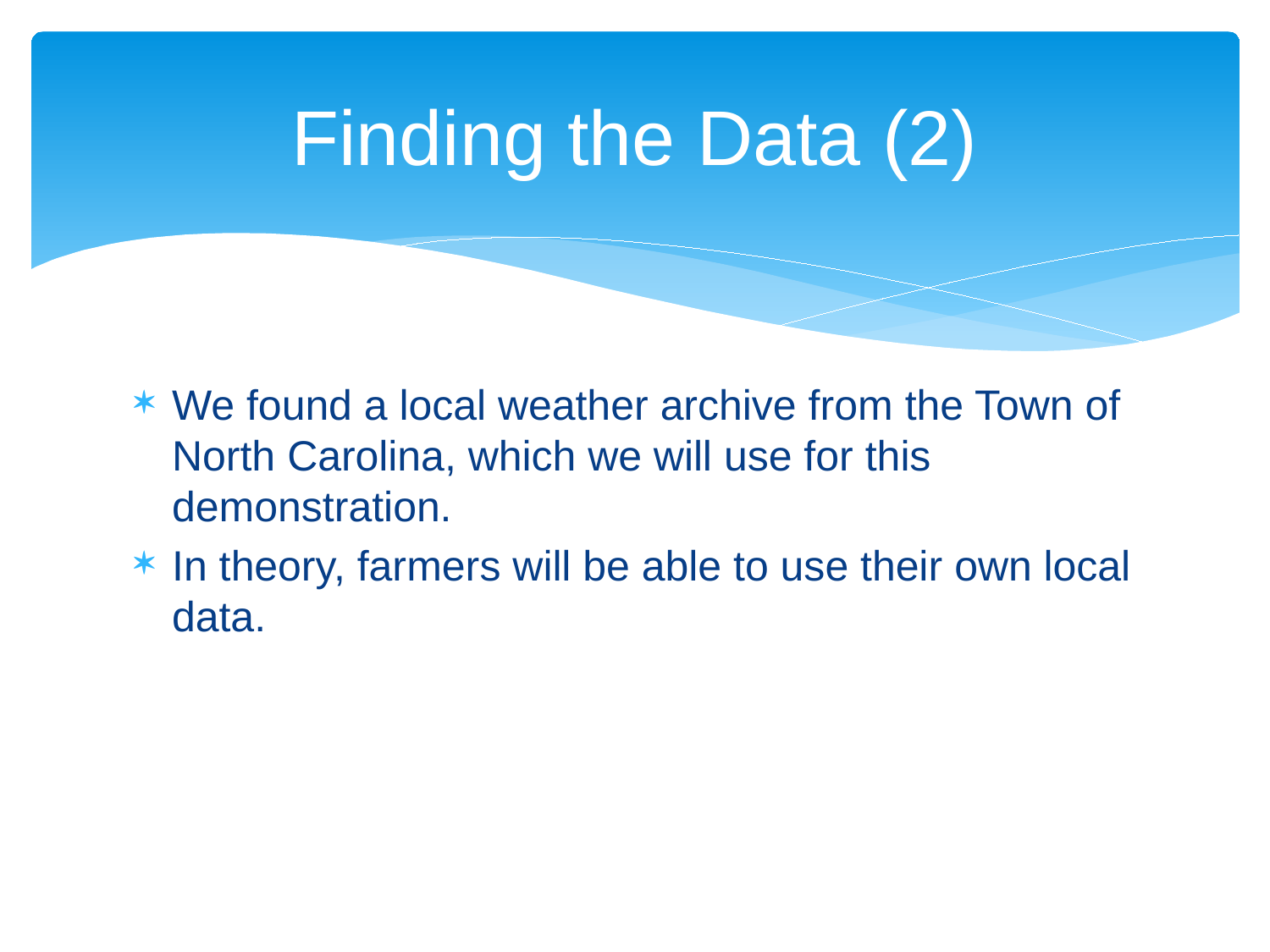

# Finding the Data (2)
We found a local weather archive from the Town of North Carolina, which we will use for this demonstration.
In theory, farmers will be able to use their own local data.